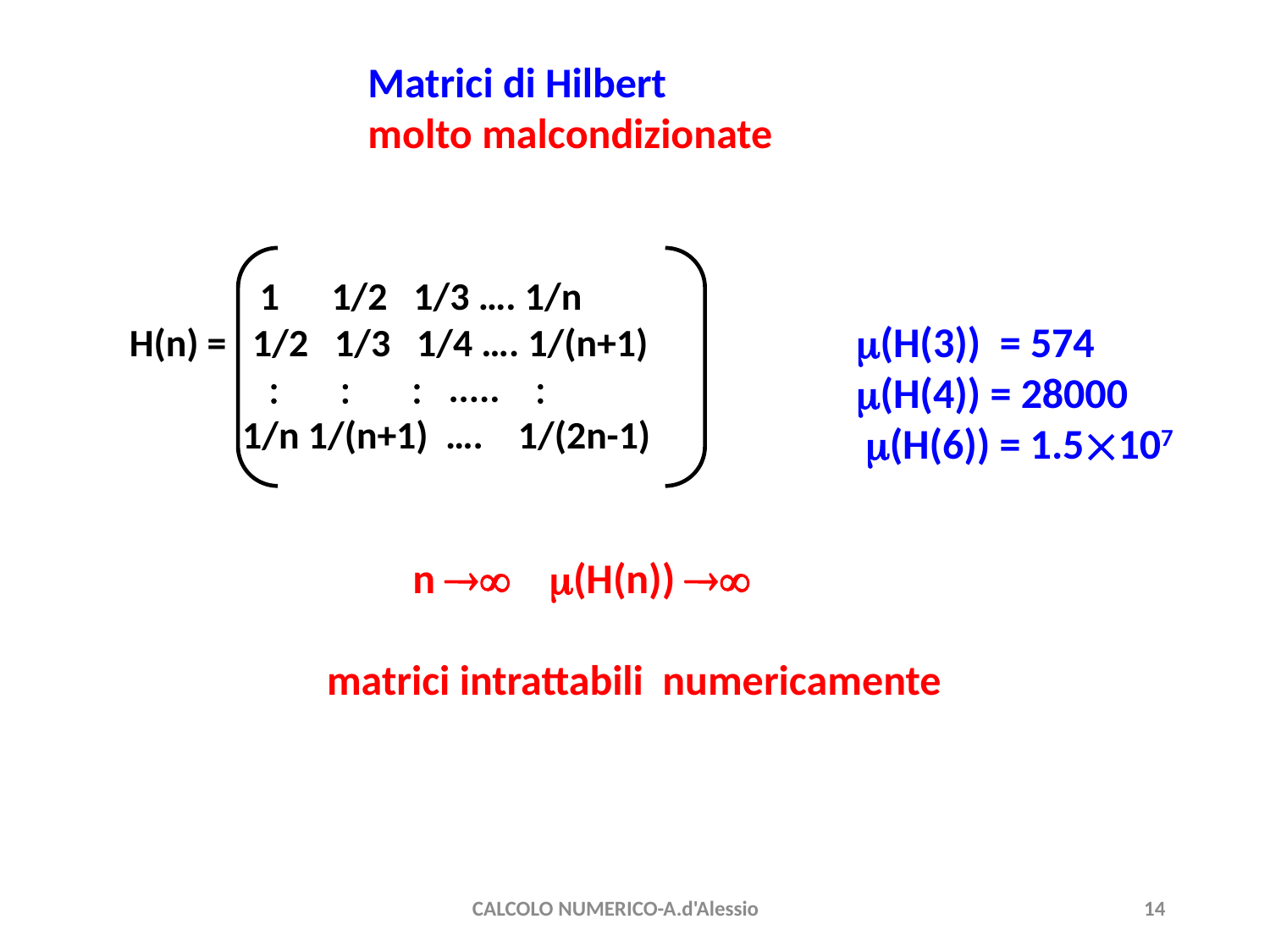

Matrici di Hilbert
molto malcondizionate

               1      1/2   1/3 …. 1/n
H(n) =   1/2   1/3   1/4 …. 1/(n+1)
                :       :       :   .....    :
             1/n 1/(n+1)  ….    1/(2n-1)

μ(H(3))  = 574
μ(H(4)) = 28000
 μ(H(6)) = 1.5×107
            n →∞    μ(H(n)) →∞

   matrici intrattabili  numericamente
CALCOLO NUMERICO-A.d'Alessio
14